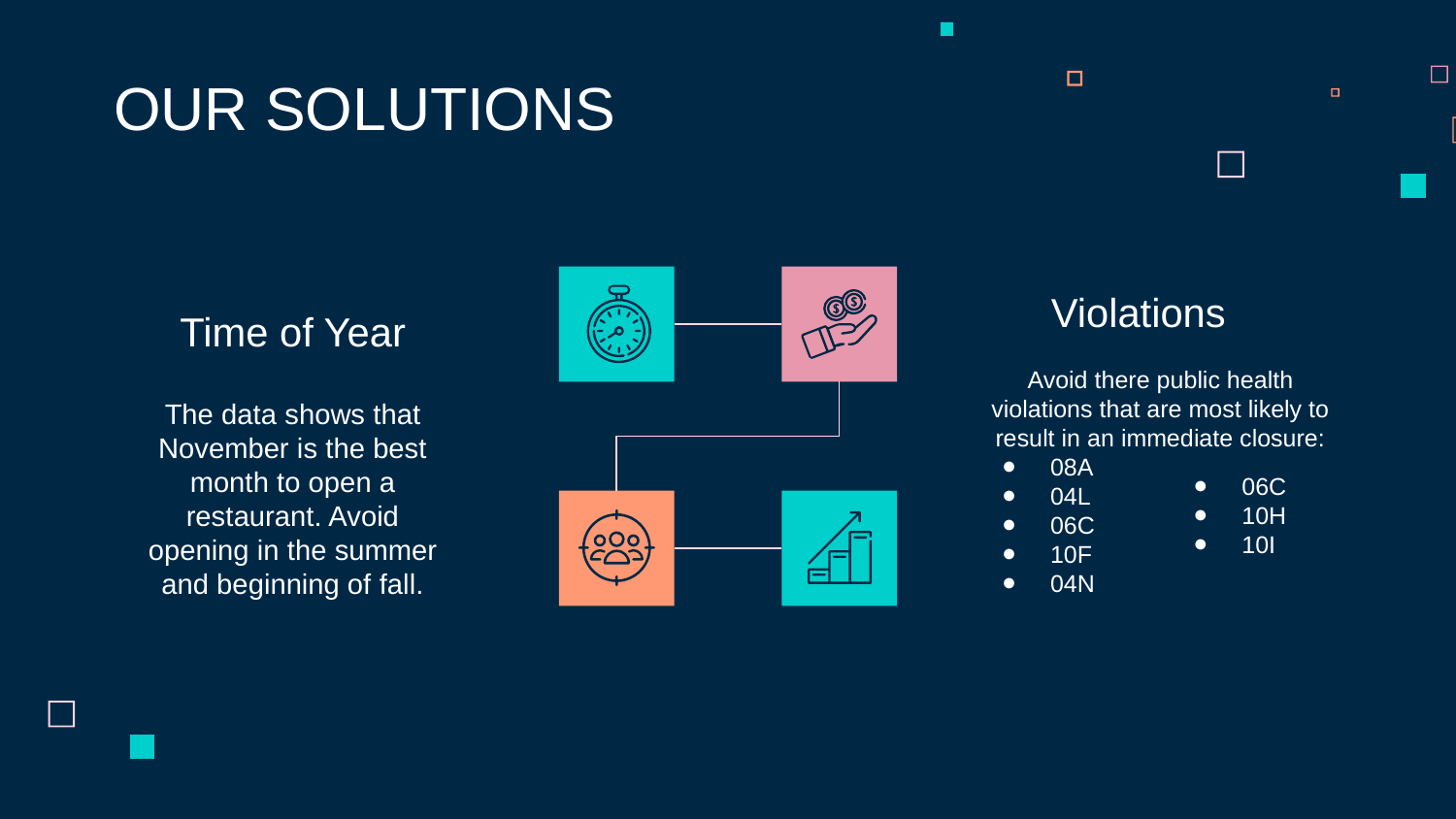

OUR SOLUTIONS
Violations
# Time of Year

Avoid there public health violations that are most likely to result in an immediate closure:
08A
04L
06C
10F
04N

The data shows that November is the best month to open a restaurant. Avoid opening in the summer and beginning of fall.
06C
10H
10I